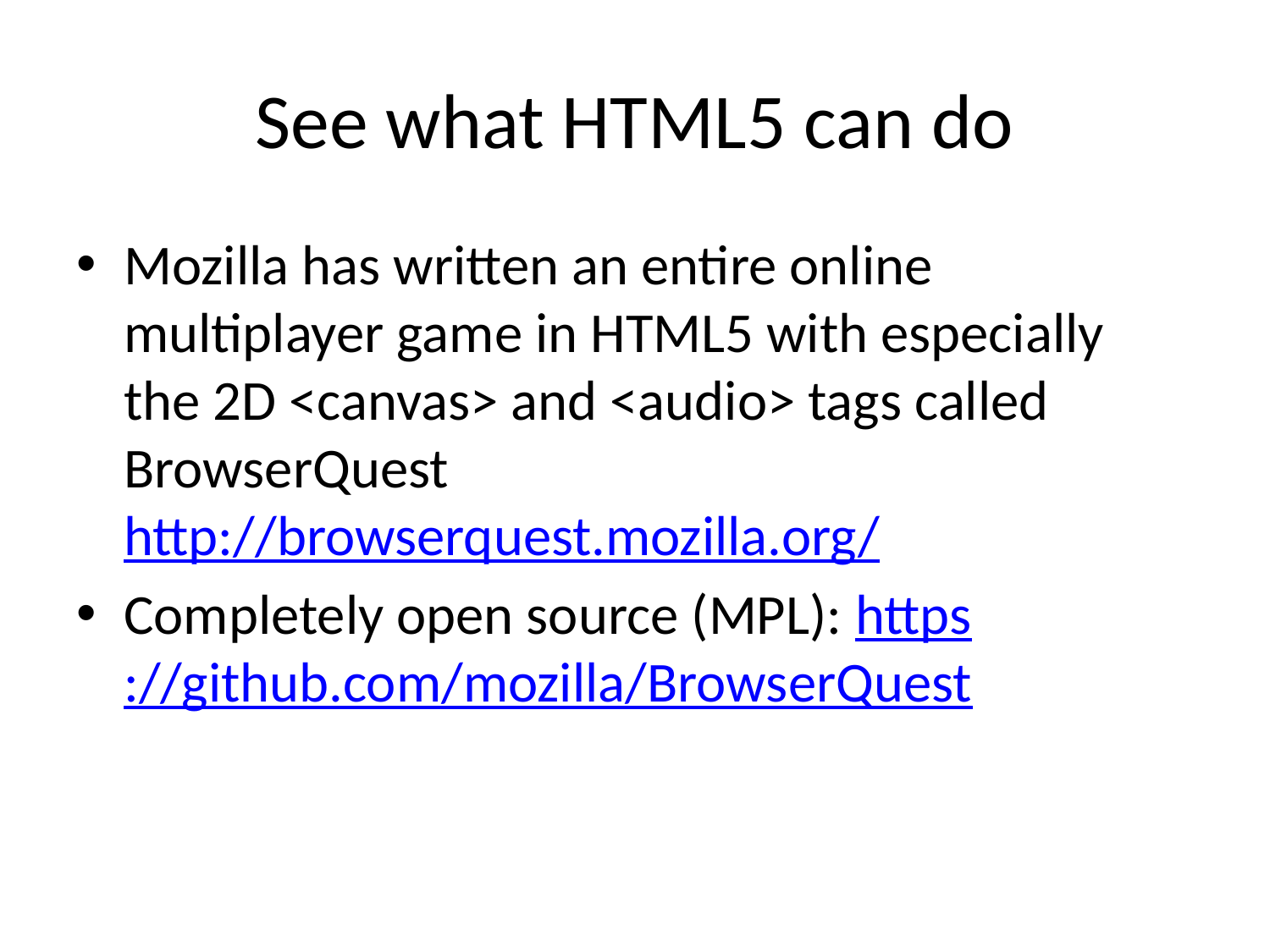

# See what HTML5 can do
Mozilla has written an entire online multiplayer game in HTML5 with especially the 2D <canvas> and <audio> tags called BrowserQuest http://browserquest.mozilla.org/
Completely open source (MPL): https://github.com/mozilla/BrowserQuest